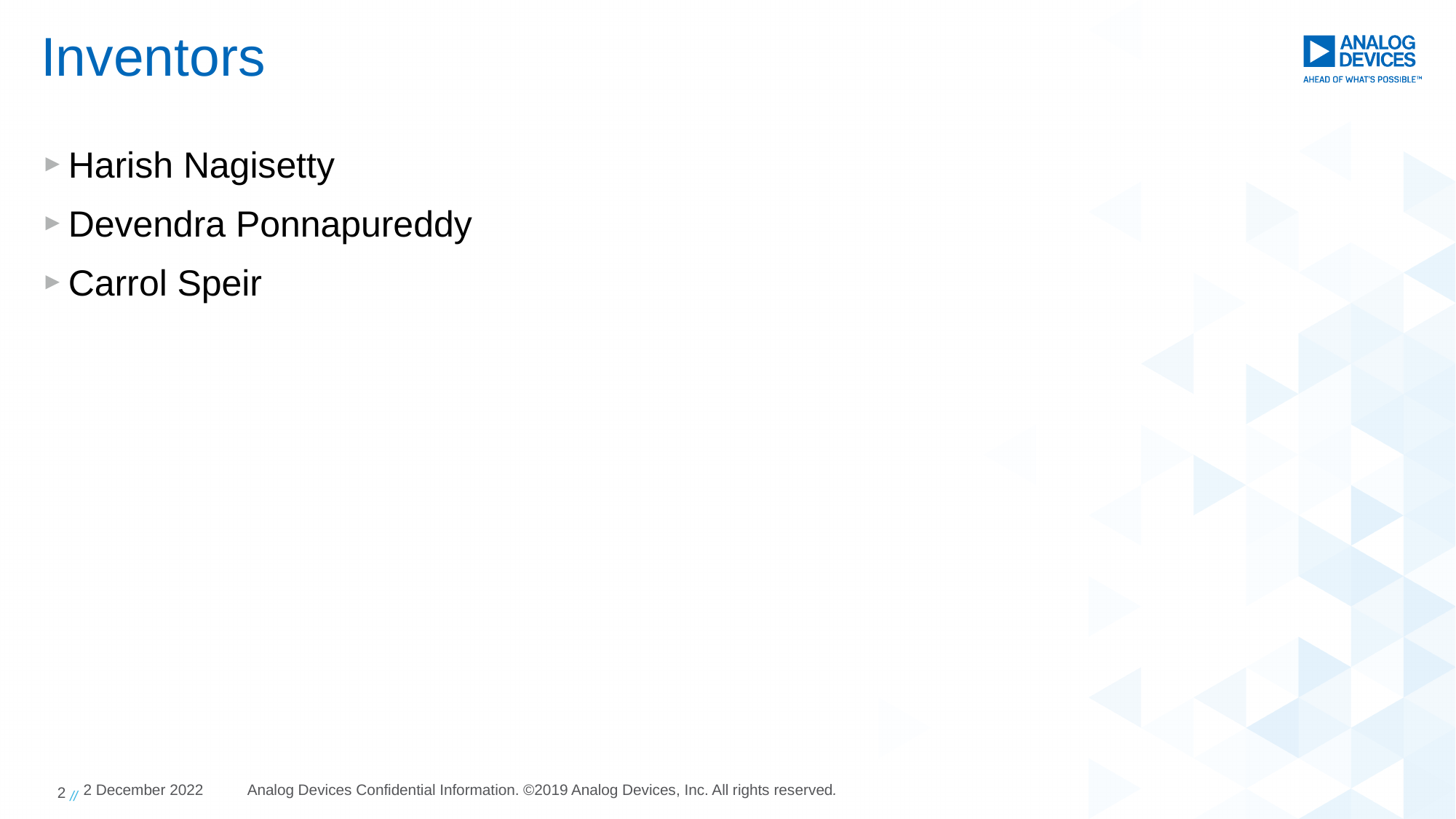

# Inventors
Harish Nagisetty
Devendra Ponnapureddy
Carrol Speir

2 //
2 December 2022
Analog Devices Confidential Information. ©2019 Analog Devices, Inc. All rights reserved.